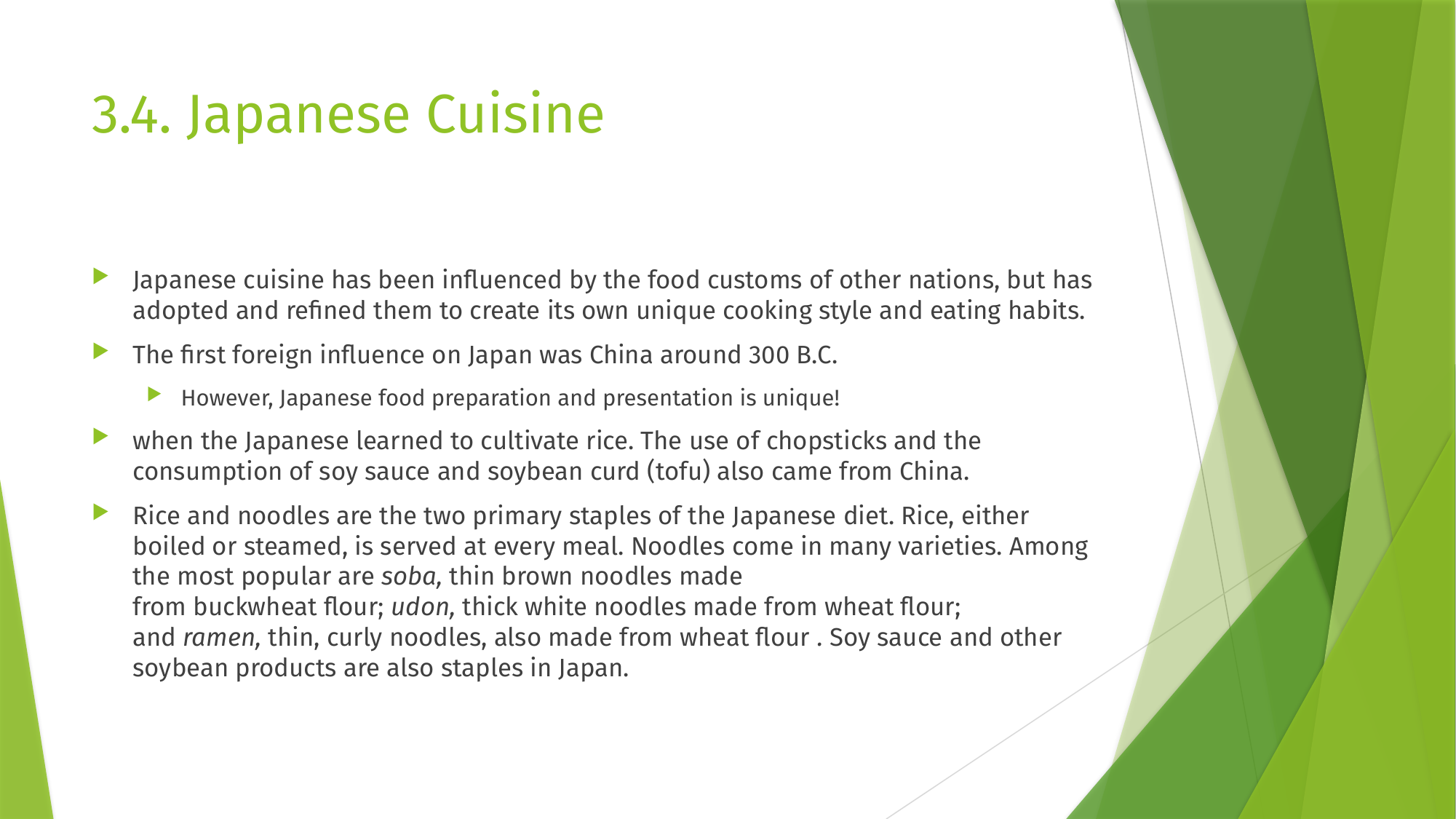

# 3.4. Japanese Cuisine
Japanese cuisine has been influenced by the food customs of other nations, but has adopted and refined them to create its own unique cooking style and eating habits.
The first foreign influence on Japan was China around 300 B.C.
However, Japanese food preparation and presentation is unique!
when the Japanese learned to cultivate rice. The use of chopsticks and the consumption of soy sauce and soybean curd (tofu) also came from China.
Rice and noodles are the two primary staples of the Japanese diet. Rice, either boiled or steamed, is served at every meal. Noodles come in many varieties. Among the most popular are soba, thin brown noodles made from buckwheat flour; udon, thick white noodles made from wheat flour; and ramen, thin, curly noodles, also made from wheat flour . Soy sauce and other soybean products are also staples in Japan.